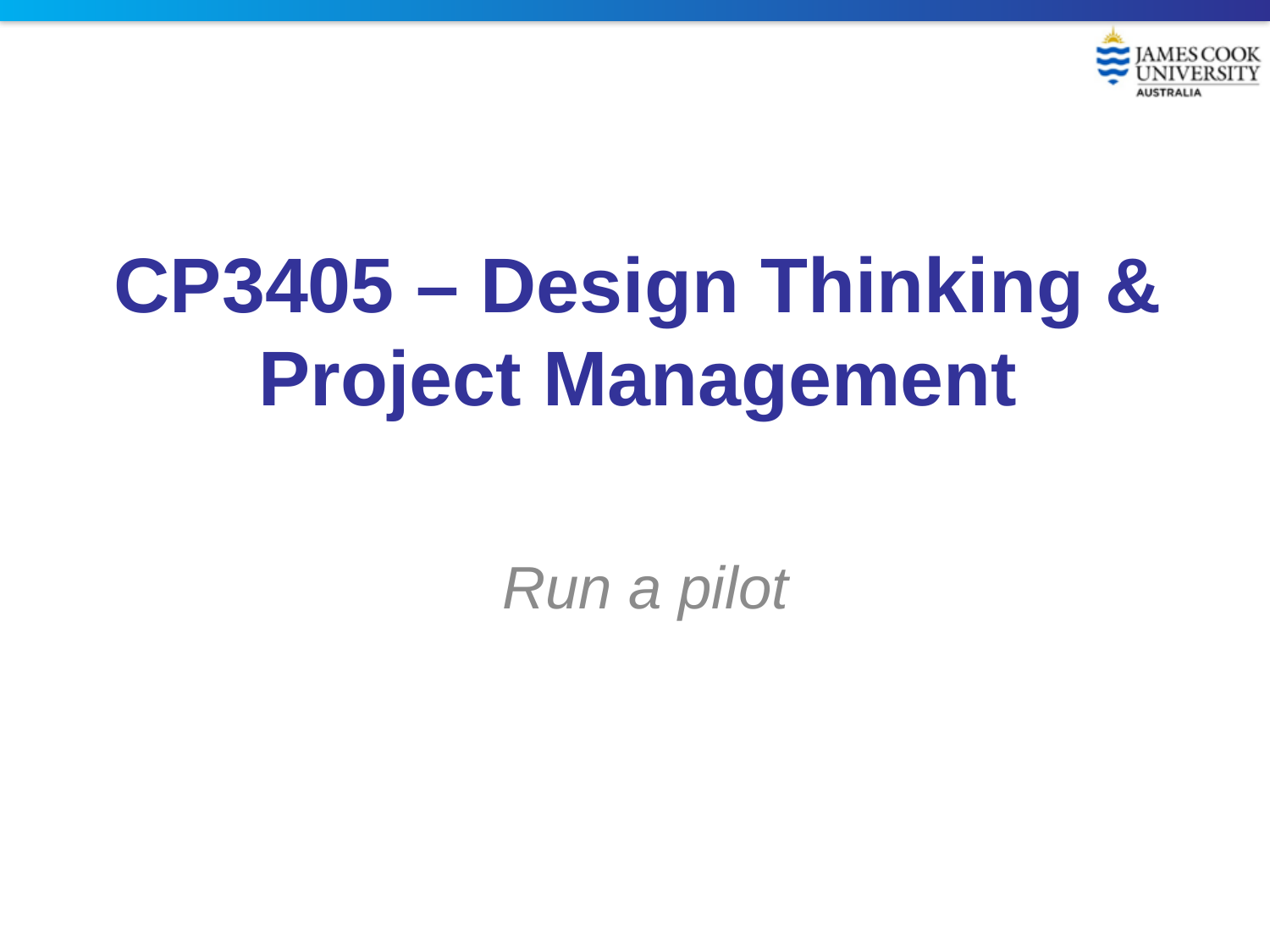

# CP3405 – Design Thinking & Project Management
Run a pilot